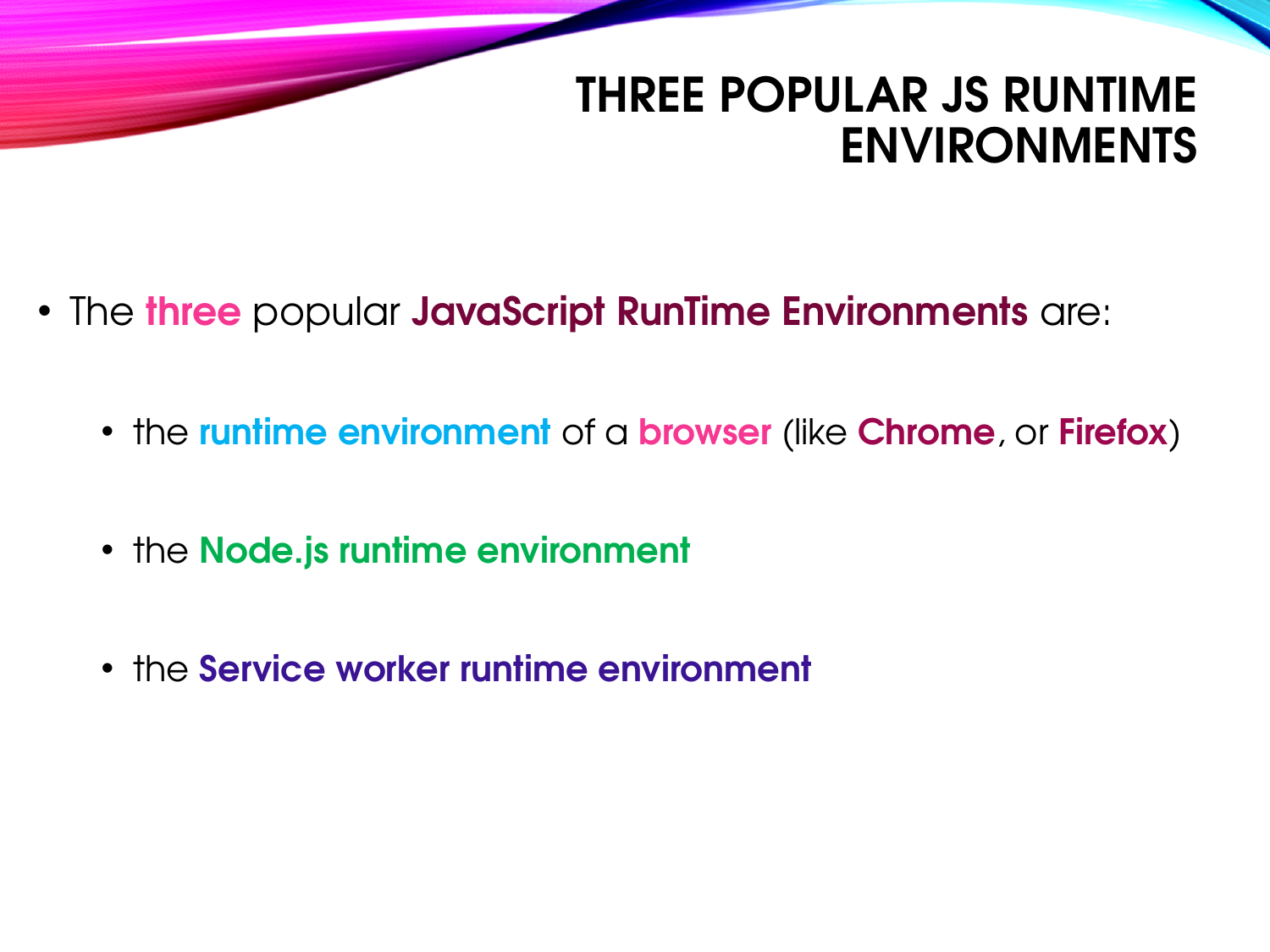

# Three popular js runtime environments

The three popular JavaScript RunTime Environments are:

the runtime environment of a browser (like Chrome, or Firefox)

the Node.js runtime environment

the Service worker runtime environment